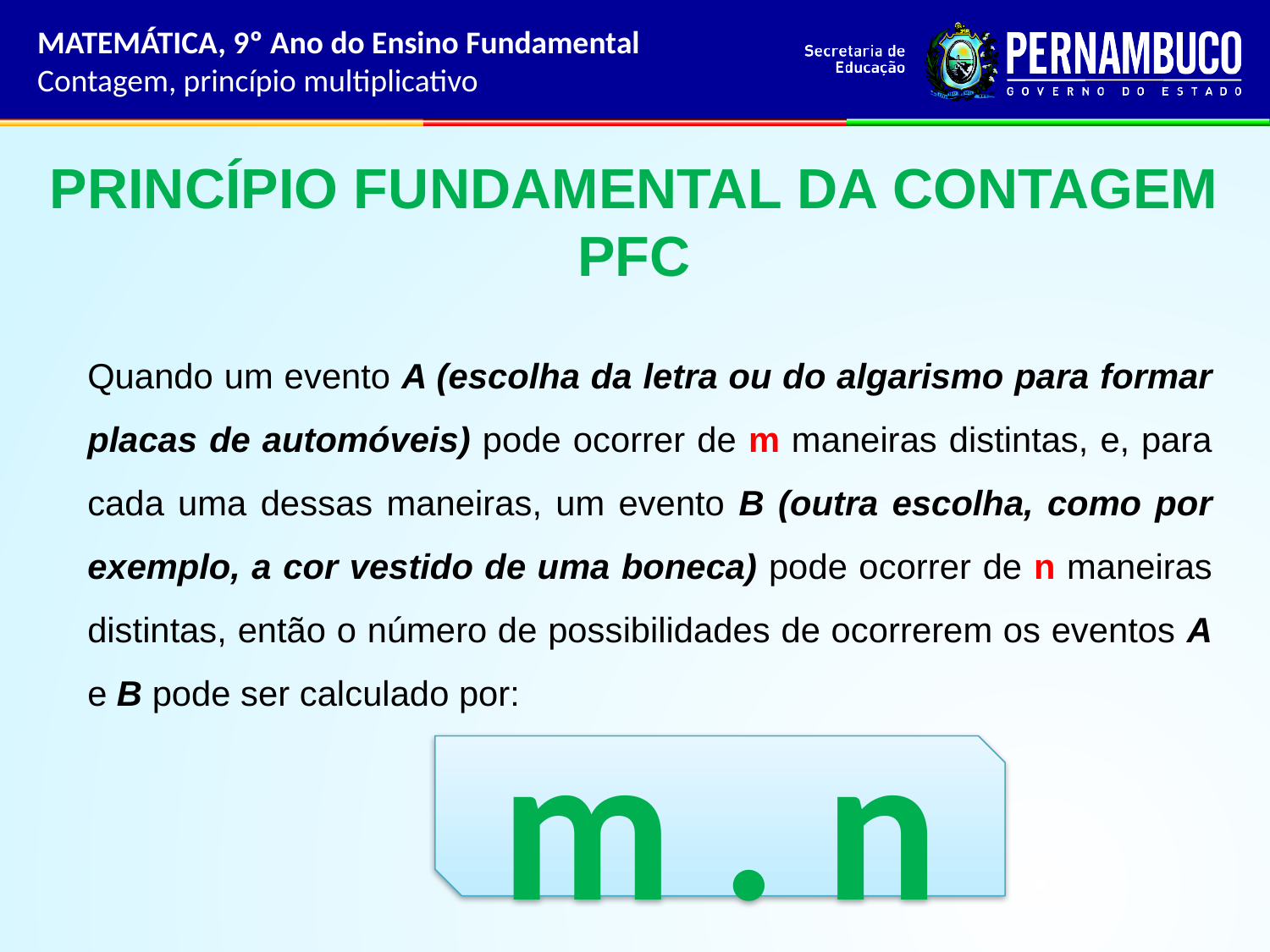

MATEMÁTICA, 9º Ano do Ensino Fundamental
Contagem, princípio multiplicativo
PRINCÍPIO FUNDAMENTAL DA CONTAGEM
PFC
Quando um evento A (escolha da letra ou do algarismo para formar placas de automóveis) pode ocorrer de m maneiras distintas, e, para cada uma dessas maneiras, um evento B (outra escolha, como por exemplo, a cor vestido de uma boneca) pode ocorrer de n maneiras distintas, então o número de possibilidades de ocorrerem os eventos A e B pode ser calculado por:
m . n